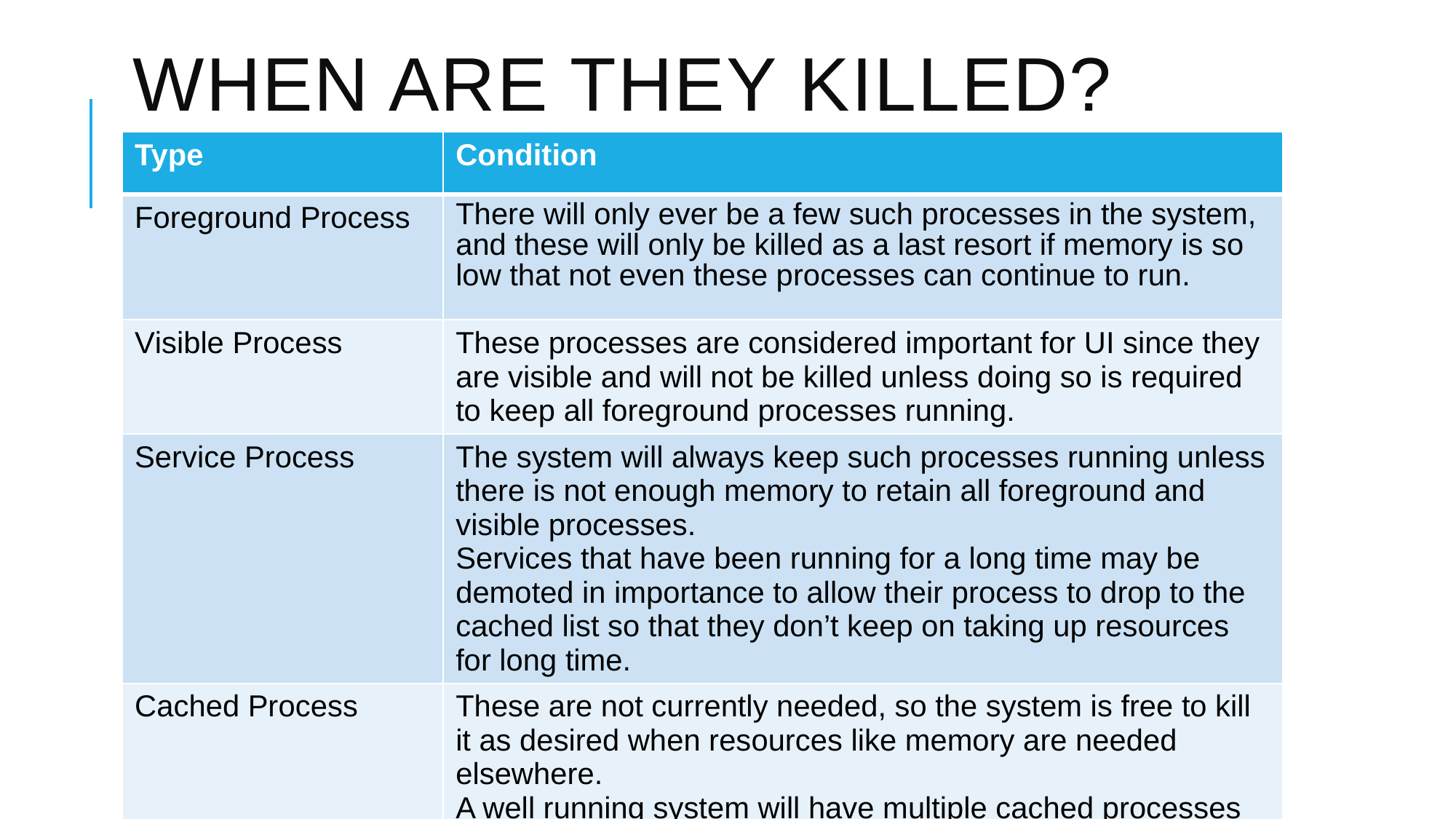

# When are they killed?
| Type​ | Condition​ |
| --- | --- |
| Foreground Process | There will only ever be a few such processes in the system, and these will only be killed as a last resort if memory is so low that not even these processes can continue to run. |
| Visible Process | These processes are considered important for UI since they are visible and will not be killed unless doing so is required to keep all foreground processes running. |
| Service Process | The system will always keep such processes running unless there is not enough memory to retain all foreground and visible processes. Services that have been running for a long time may be demoted in importance to allow their process to drop to the cached list so that they don’t keep on taking up resources for long time. |
| Cached Process​ | These are not currently needed, so the system is free to kill it as desired when resources like memory are needed elsewhere. A well running system will have multiple cached processes always available and regularly kill the oldest ones as needed. |